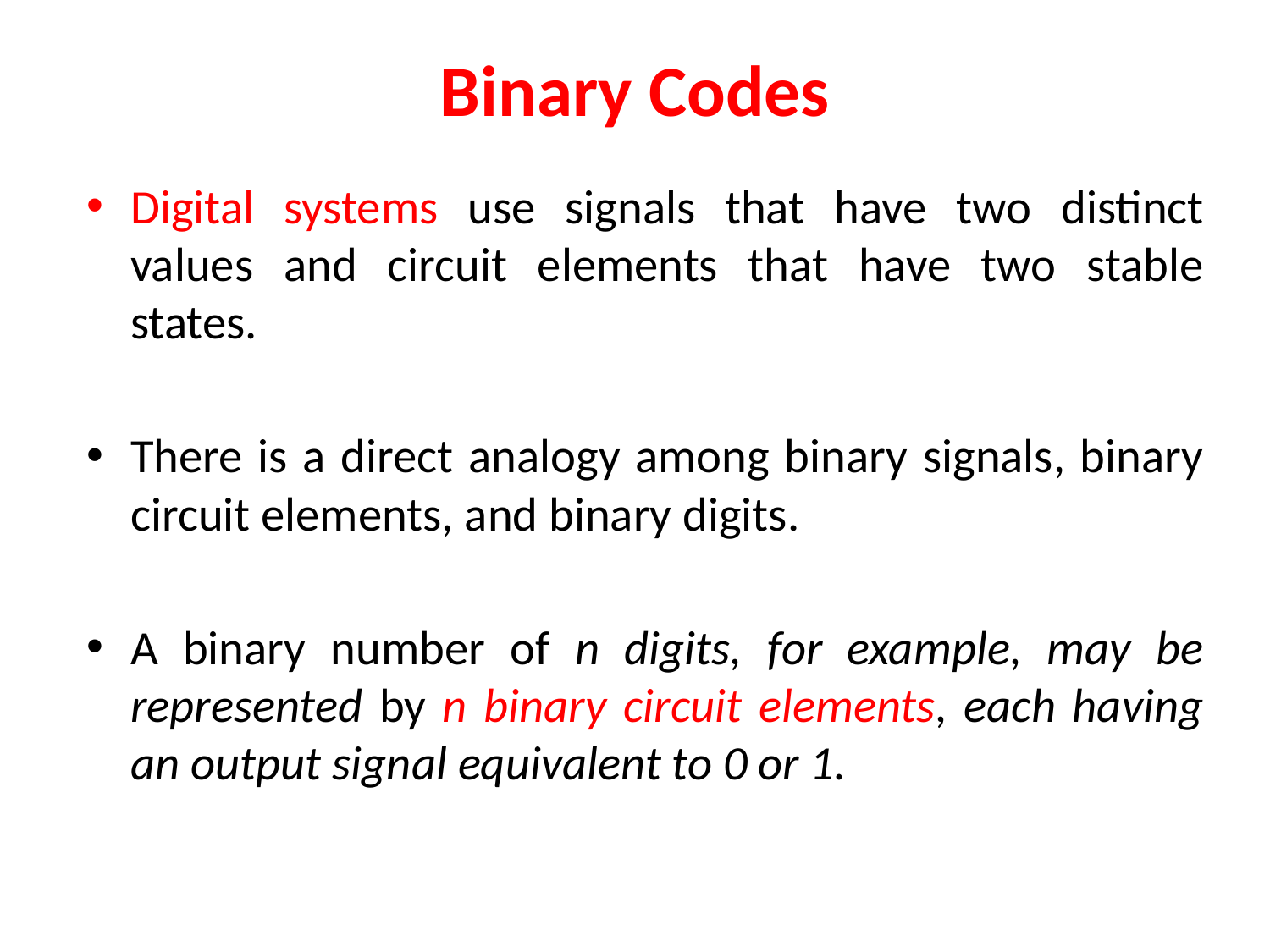

# Binary Codes
Digital systems use signals that have two distinct values and circuit elements that have two stable states.

There is a direct analogy among binary signals, binary circuit elements, and binary digits.

A binary number of n digits, for example, may be represented by n binary circuit elements, each having an output signal equivalent to 0 or 1.